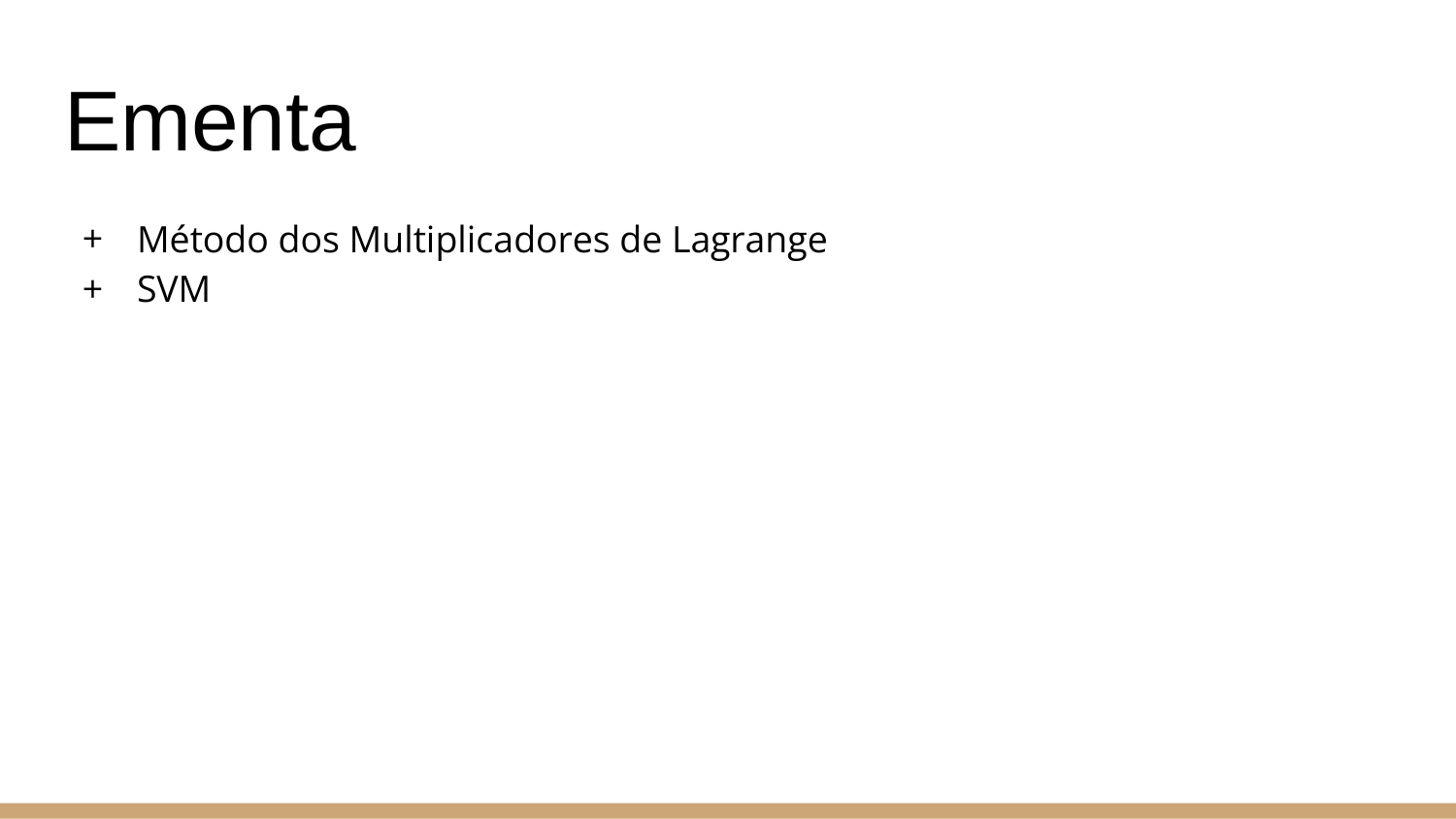

# Ementa
Método dos Multiplicadores de Lagrange
SVM